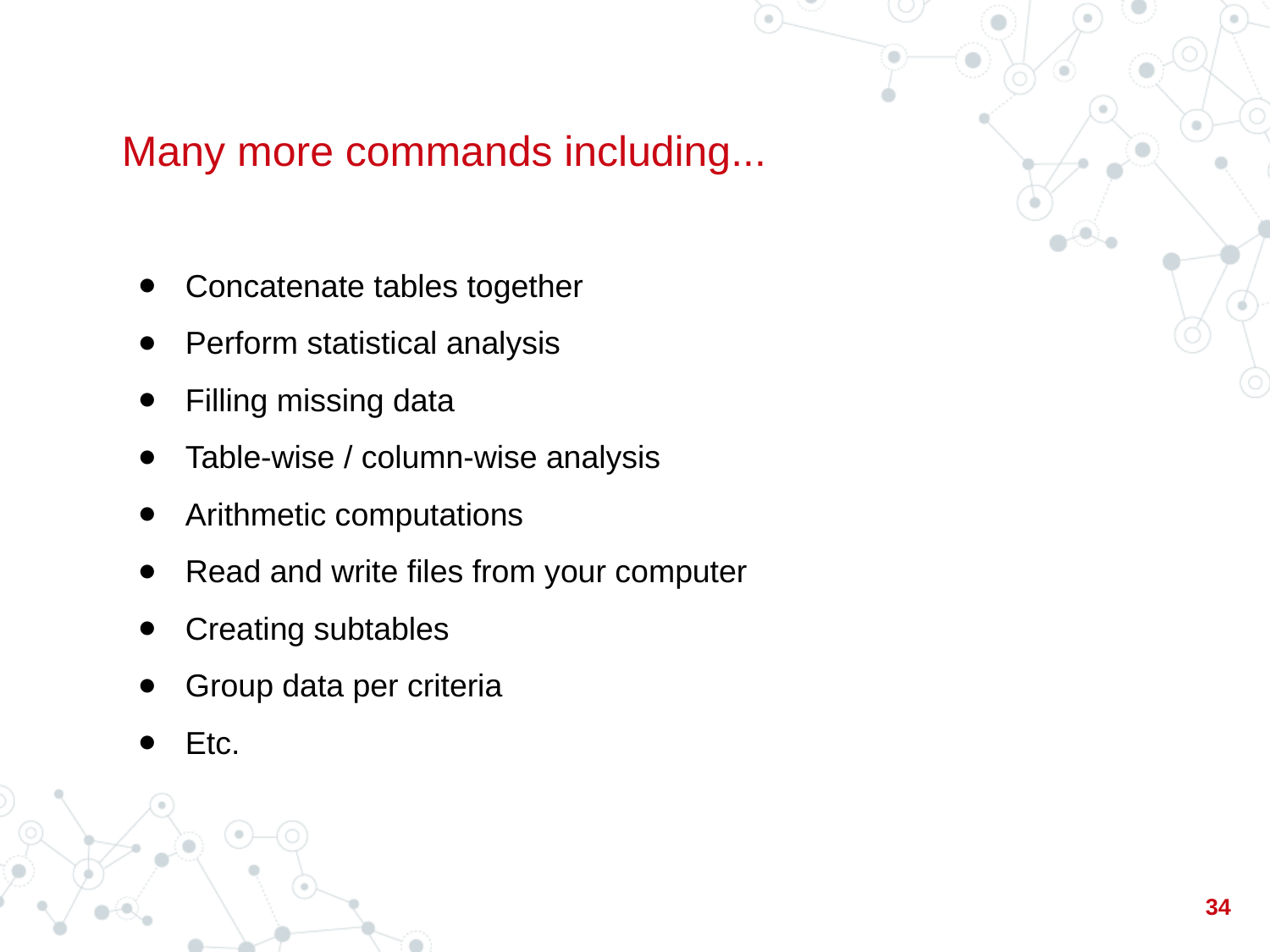

# Many more commands including...
Concatenate tables together
Perform statistical analysis
Filling missing data
Table-wise / column-wise analysis
Arithmetic computations
Read and write files from your computer
Creating subtables
Group data per criteria
Etc.
34